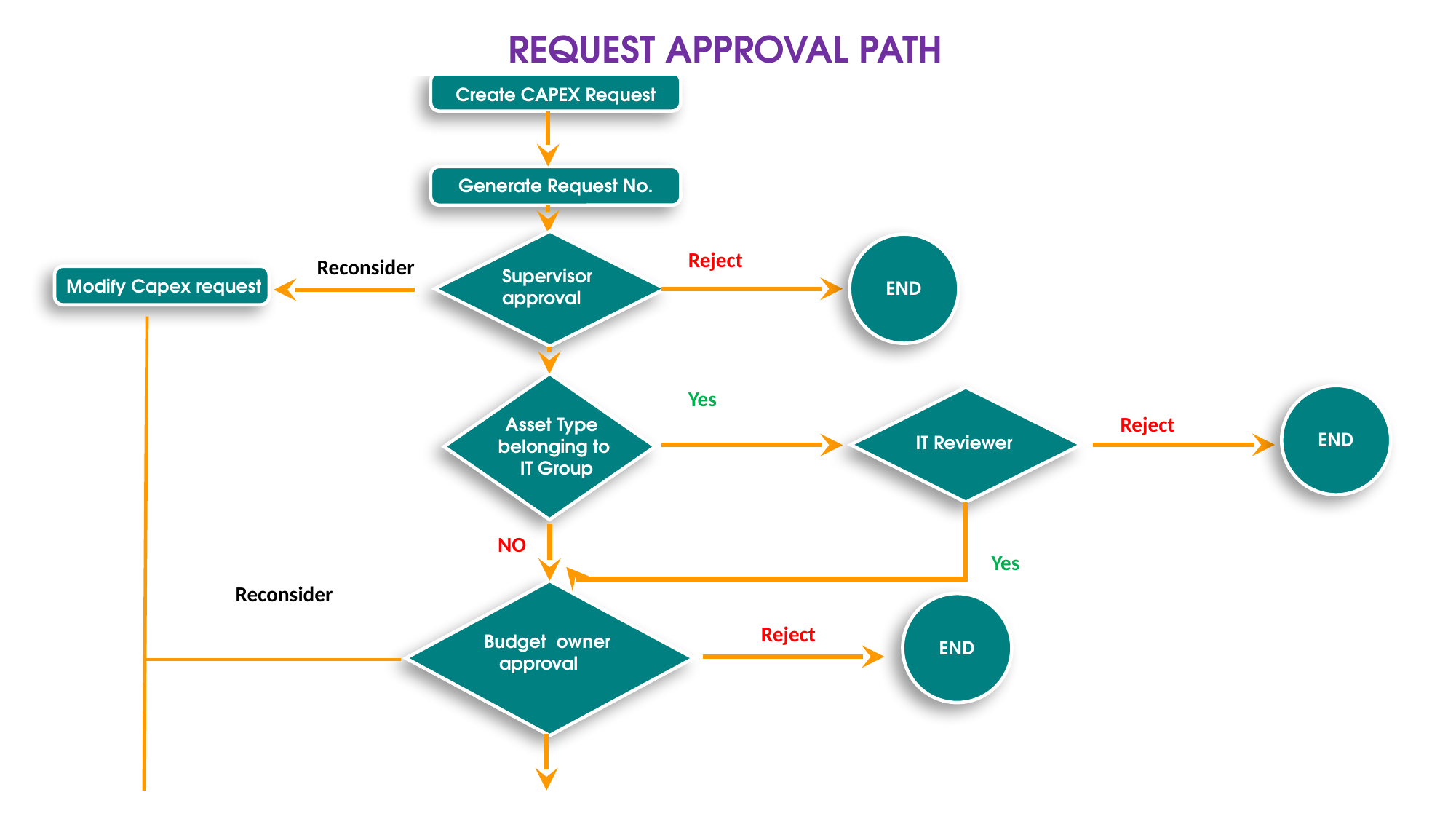

REQUEST APPROVAL PATH

Create CAPEX Request

Generate Request No.

Reject
Reconsider
Supervisor
approval

Modify Capex request
END

Yes

Reject
Asset Type
belonging to
 IT Group

END
IT Reviewer
NO
Yes
Reconsider

Reject
Budget  owner
   approval

END